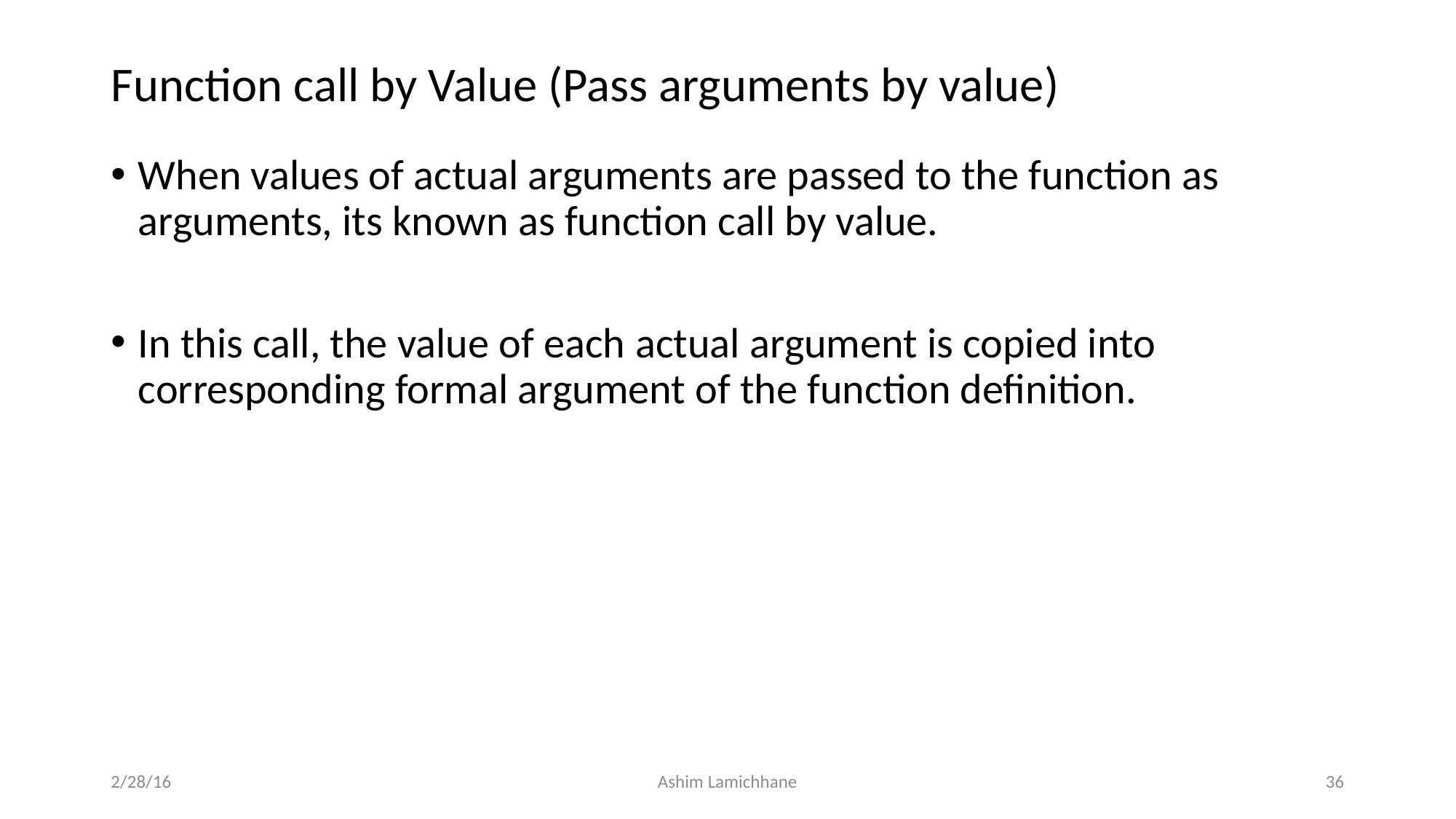

# Function call by Value (Pass arguments by value)
When values of actual arguments are passed to the function as arguments, its known as function call by value.

In this call, the value of each actual argument is copied into corresponding formal argument of the function definition.

2/28/16
Ashim Lamichhane
36